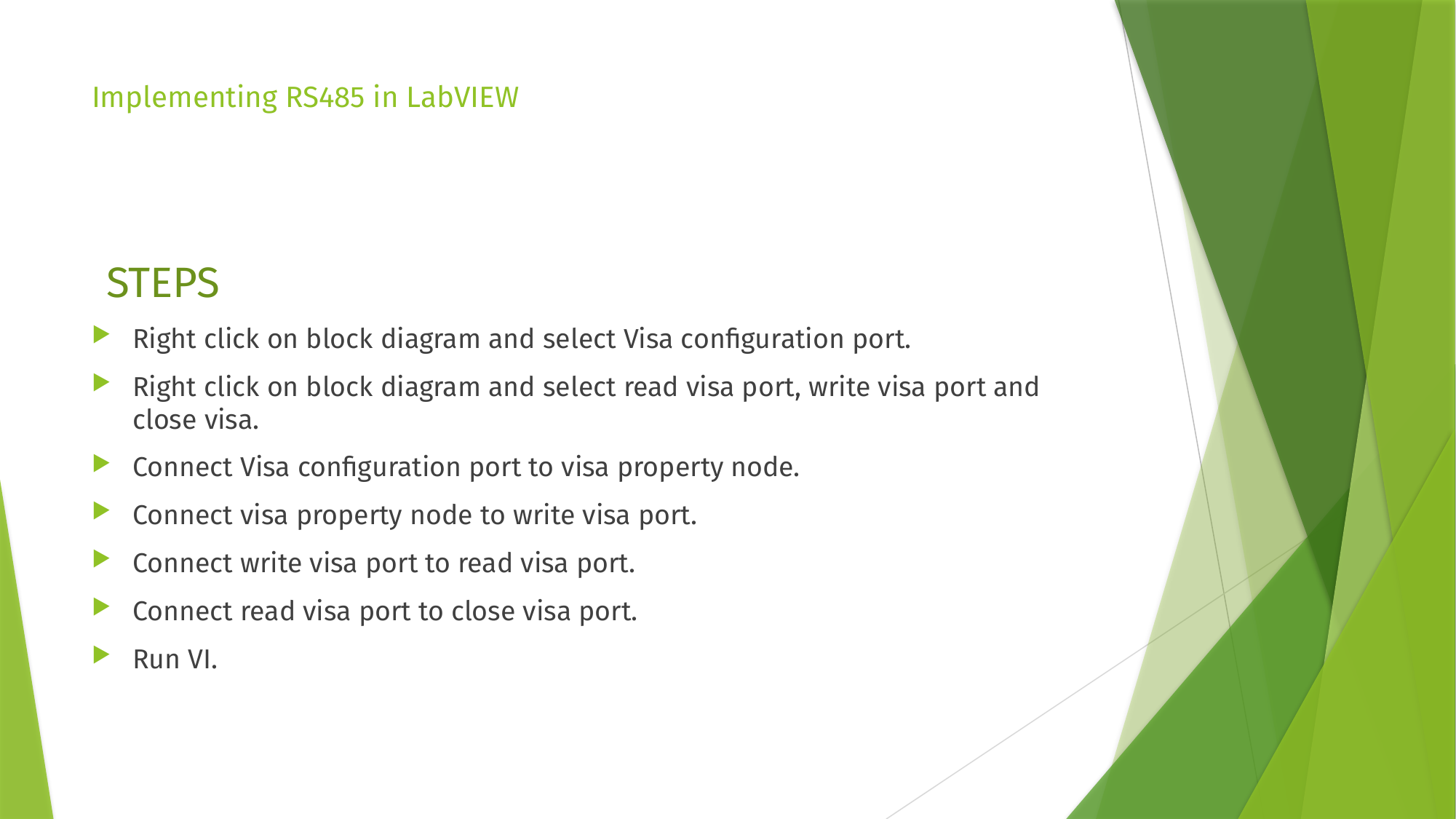

# Implementing RS485 in LabVIEW

  STEPS
Right click on block diagram and select Visa configuration port.
Right click on block diagram and select read visa port, write visa port and close visa.
Connect Visa configuration port to visa property node.
Connect visa property node to write visa port.
Connect write visa port to read visa port.
Connect read visa port to close visa port.
Run VI.